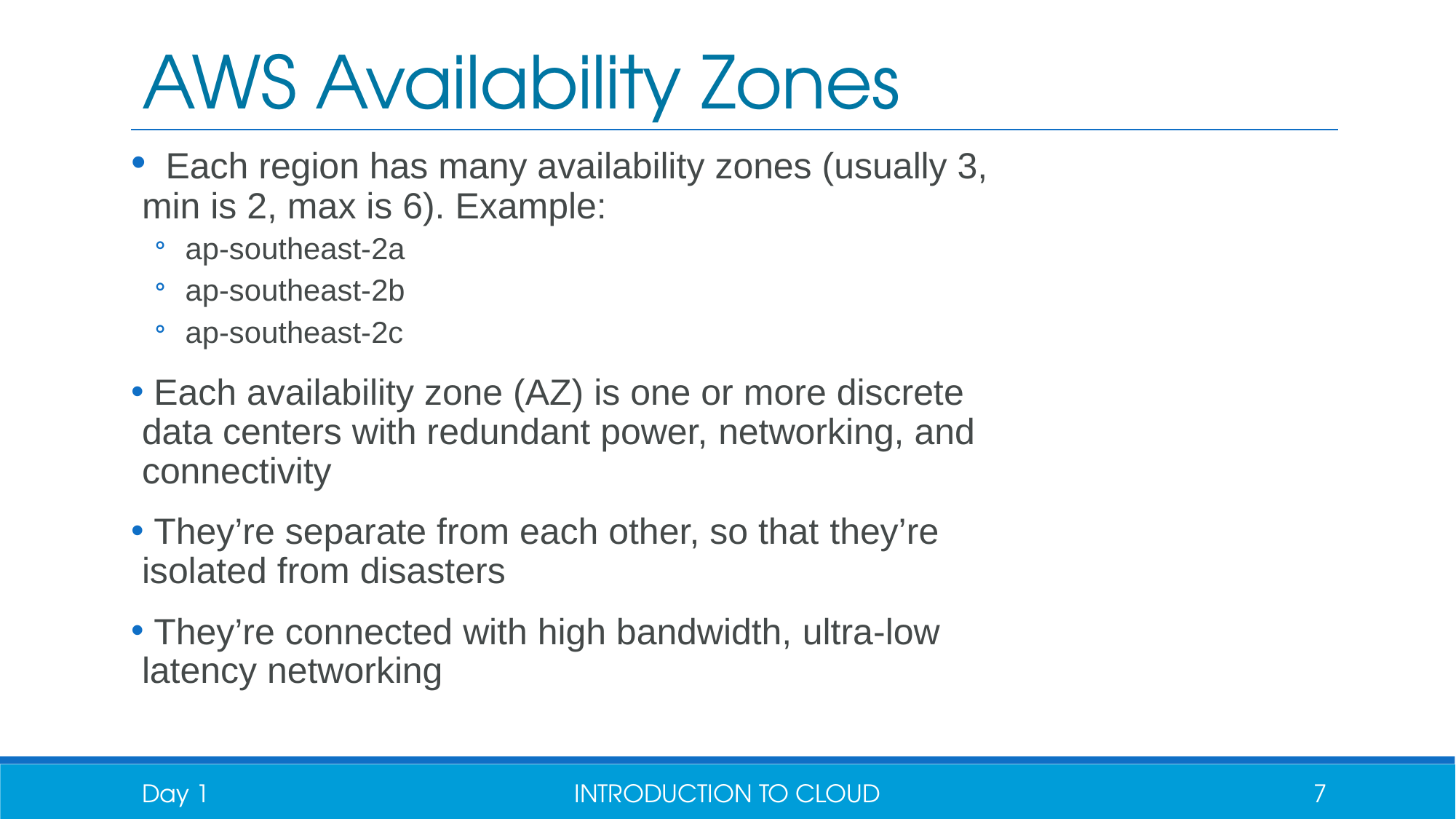

# AWS Availability Zones
  Each region has many availability zones (usually 3, min is 2, max is 6). Example:
 ap-southeast-2a
 ap-southeast-2b
 ap-southeast-2c
 Each availability zone (AZ) is one or more discrete data centers with redundant power, networking, and connectivity
 They’re separate from each other, so that they’re isolated from disasters
 They’re connected with high bandwidth, ultra-low latency networking
Day 1
Introduction to Cloud
7